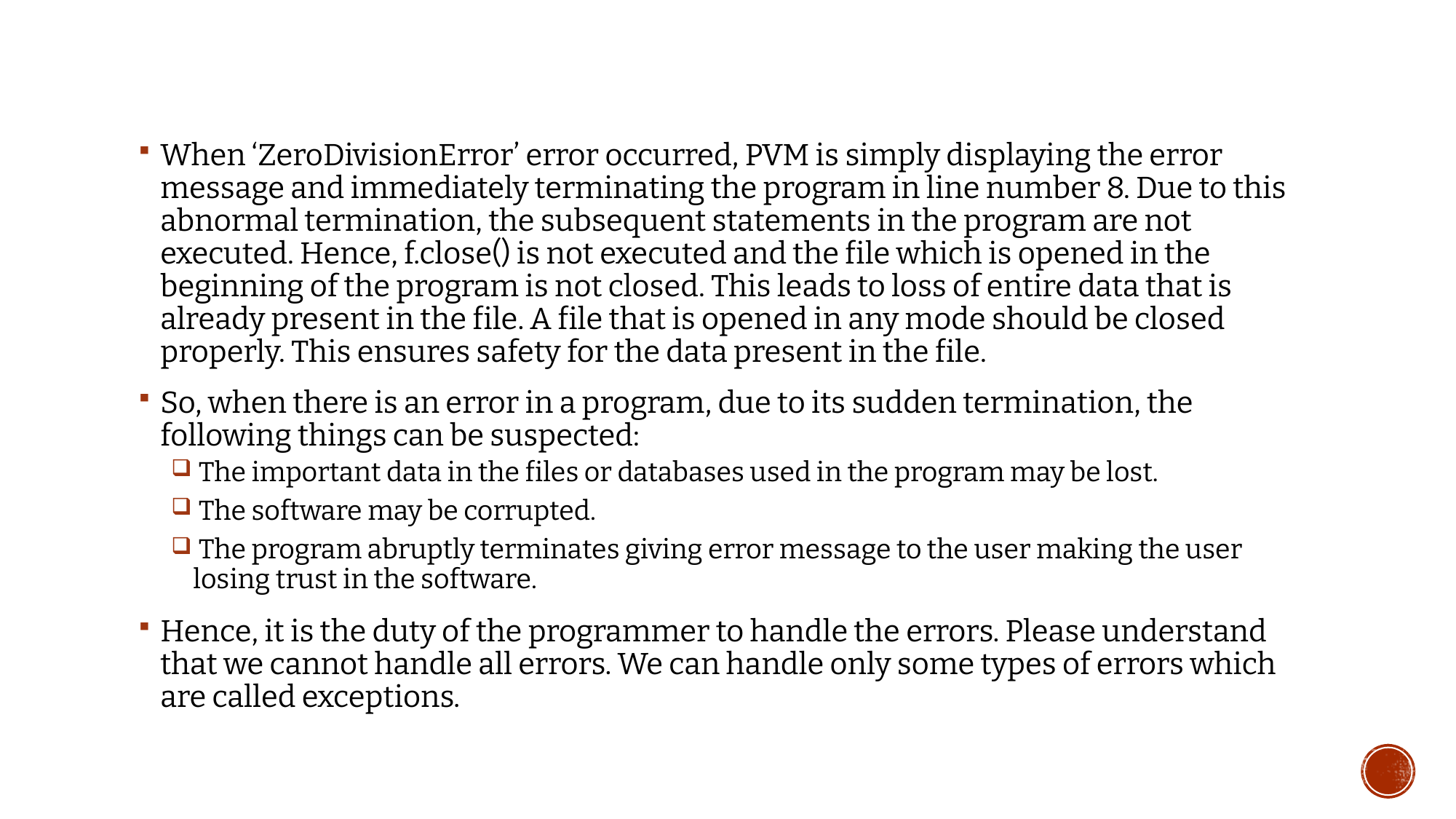

When ‘ZeroDivisionError’ error occurred, PVM is simply displaying the error message and immediately terminating the program in line number 8. Due to this abnormal termination, the subsequent statements in the program are not executed. Hence, f.close() is not executed and the file which is opened in the beginning of the program is not closed. This leads to loss of entire data that is already present in the file. A file that is opened in any mode should be closed properly. This ensures safety for the data present in the file.
So, when there is an error in a program, due to its sudden termination, the following things can be suspected:
 The important data in the files or databases used in the program may be lost.
 The software may be corrupted.
 The program abruptly terminates giving error message to the user making the user losing trust in the software.
Hence, it is the duty of the programmer to handle the errors. Please understand that we cannot handle all errors. We can handle only some types of errors which are called exceptions.